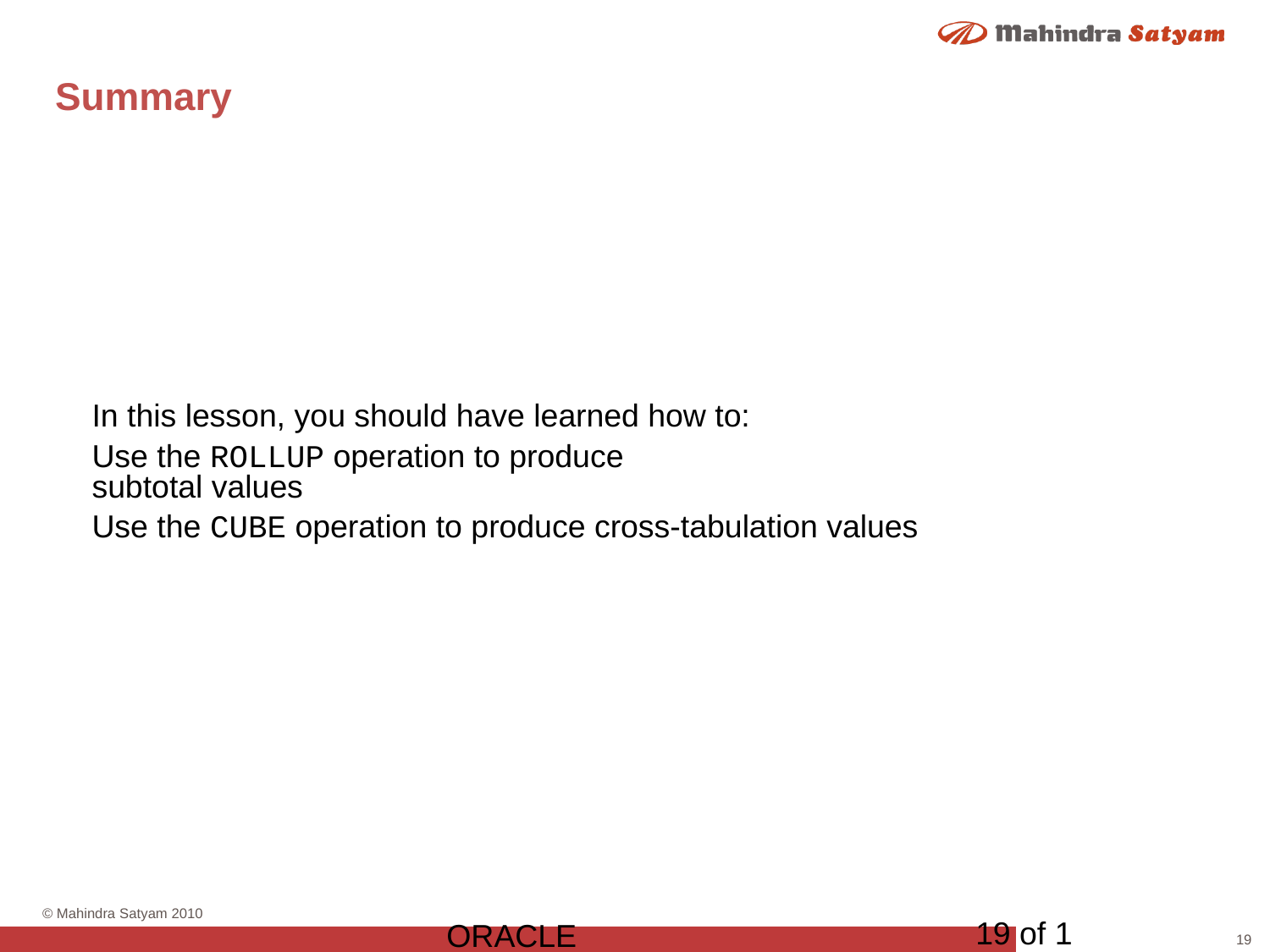

# Summary
In this lesson, you should have learned how to:
Use the ROLLUP operation to produce
subtotal values
Use the CUBE operation to produce cross-tabulation values

19 of 1
ORACLE